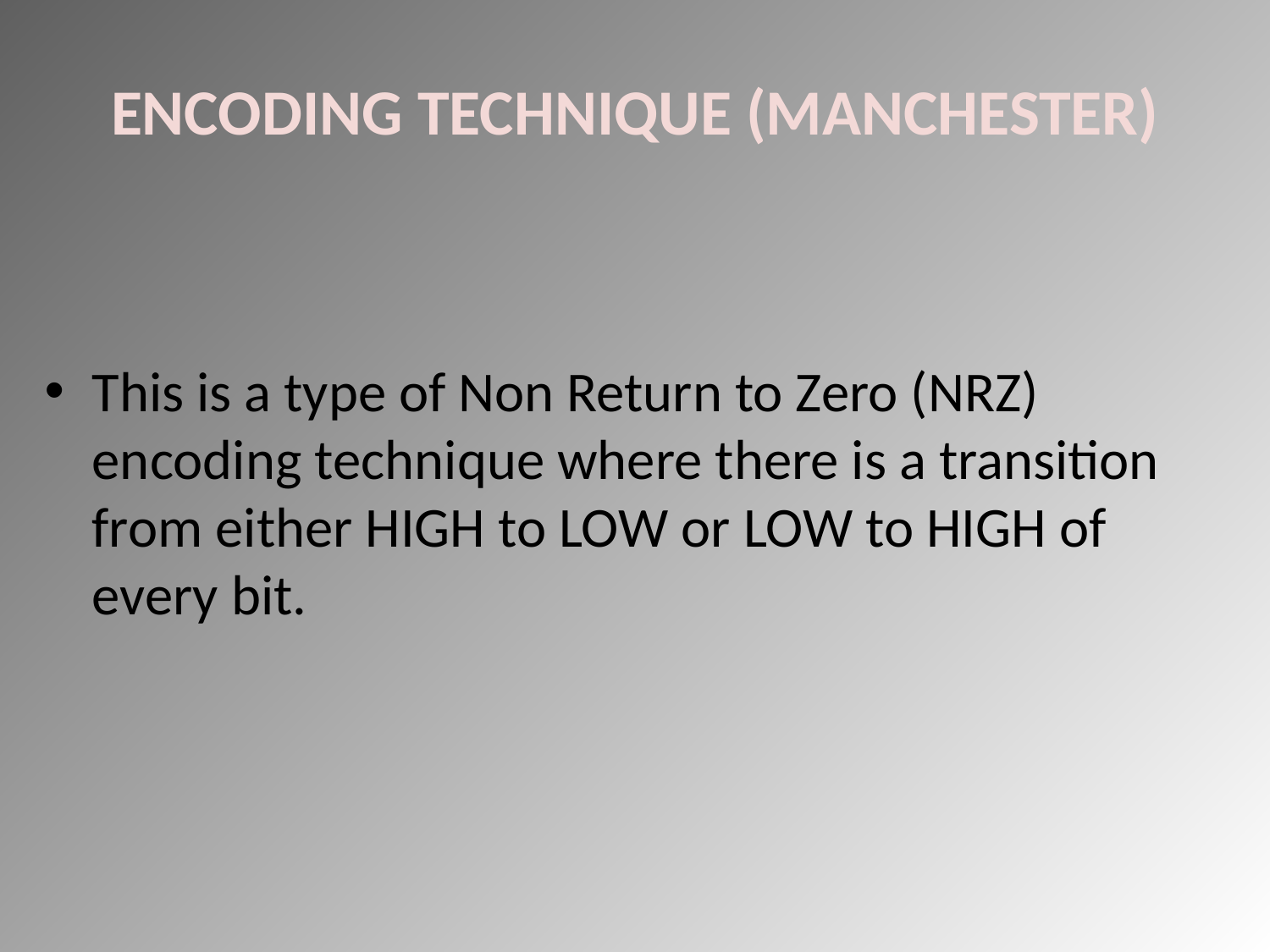

# ENCODING TECHNIQUE (MANCHESTER)
This is a type of Non Return to Zero (NRZ) encoding technique where there is a transition from either HIGH to LOW or LOW to HIGH of every bit.